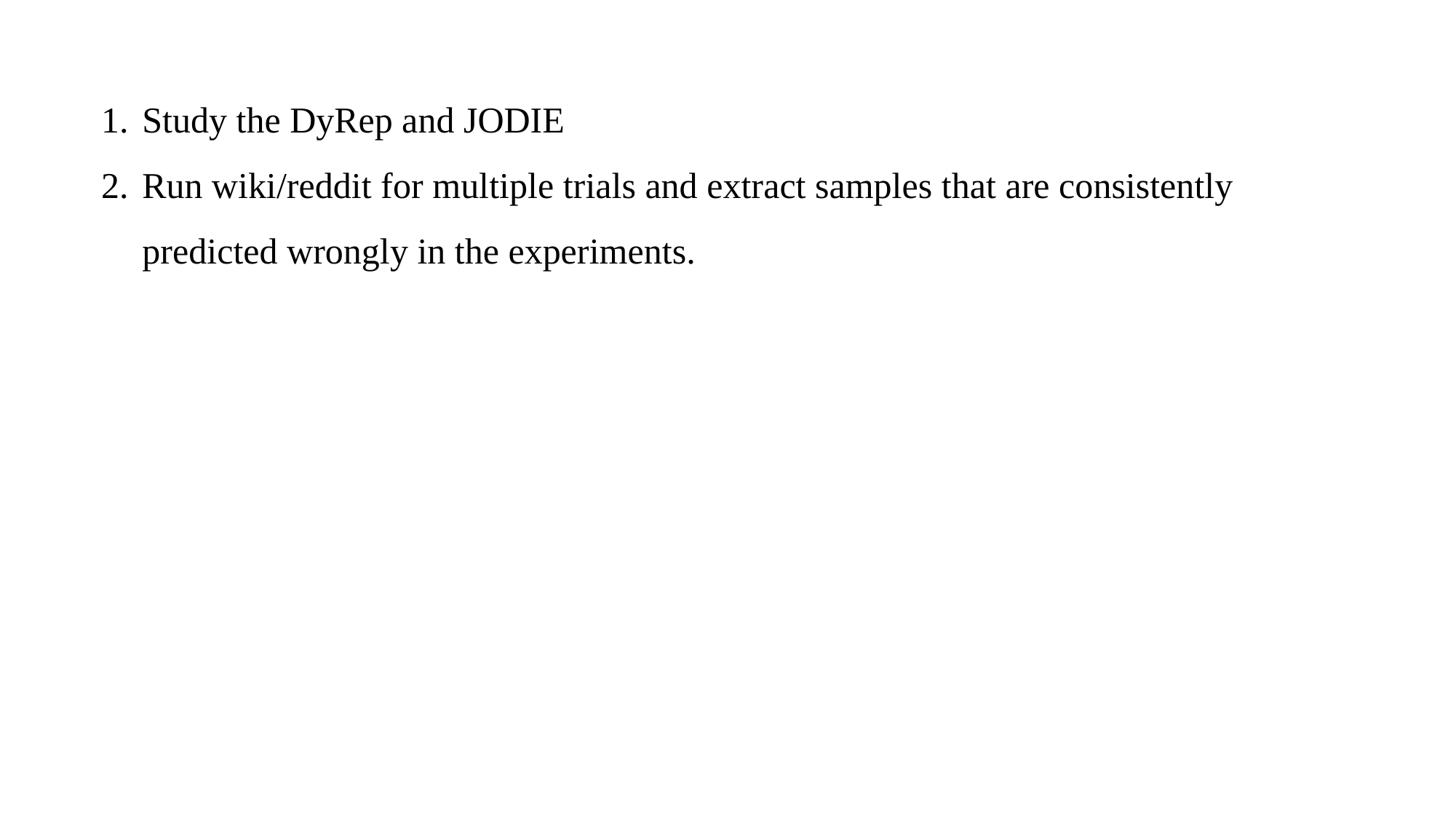

Study the DyRep and JODIE
Run wiki/reddit for multiple trials and extract samples that are consistently predicted wrongly in the experiments.